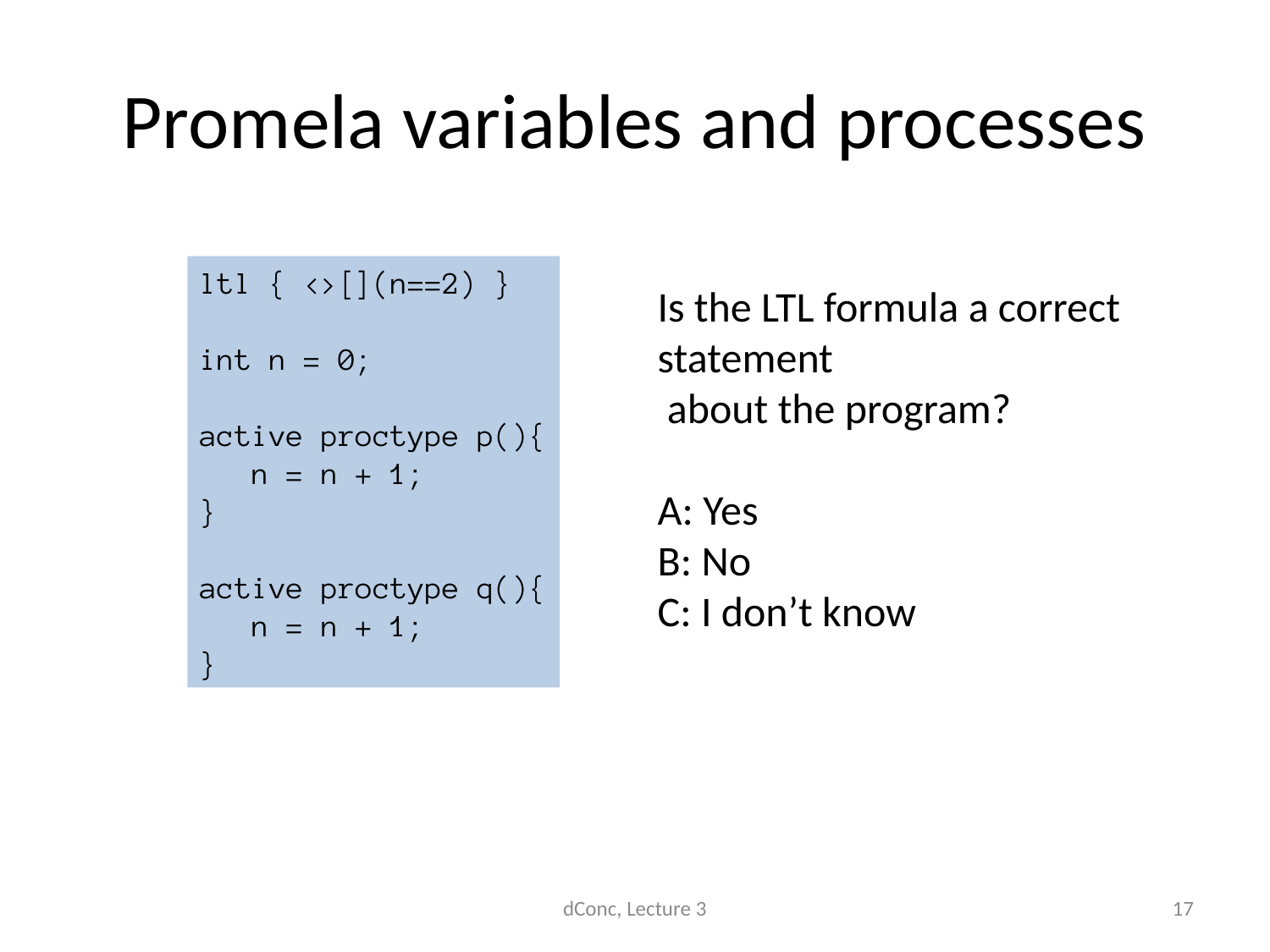

# Promela variables and processes

ltl { <>[](n==2) }

int n = 0;

active proctype p(){
   n = n + 1;
}

active proctype q(){
   n = n + 1;
}
Is the LTL formula a correct statement
 about the program?

A: Yes
B: No
C: I don’t know
dConc, Lecture 3
17